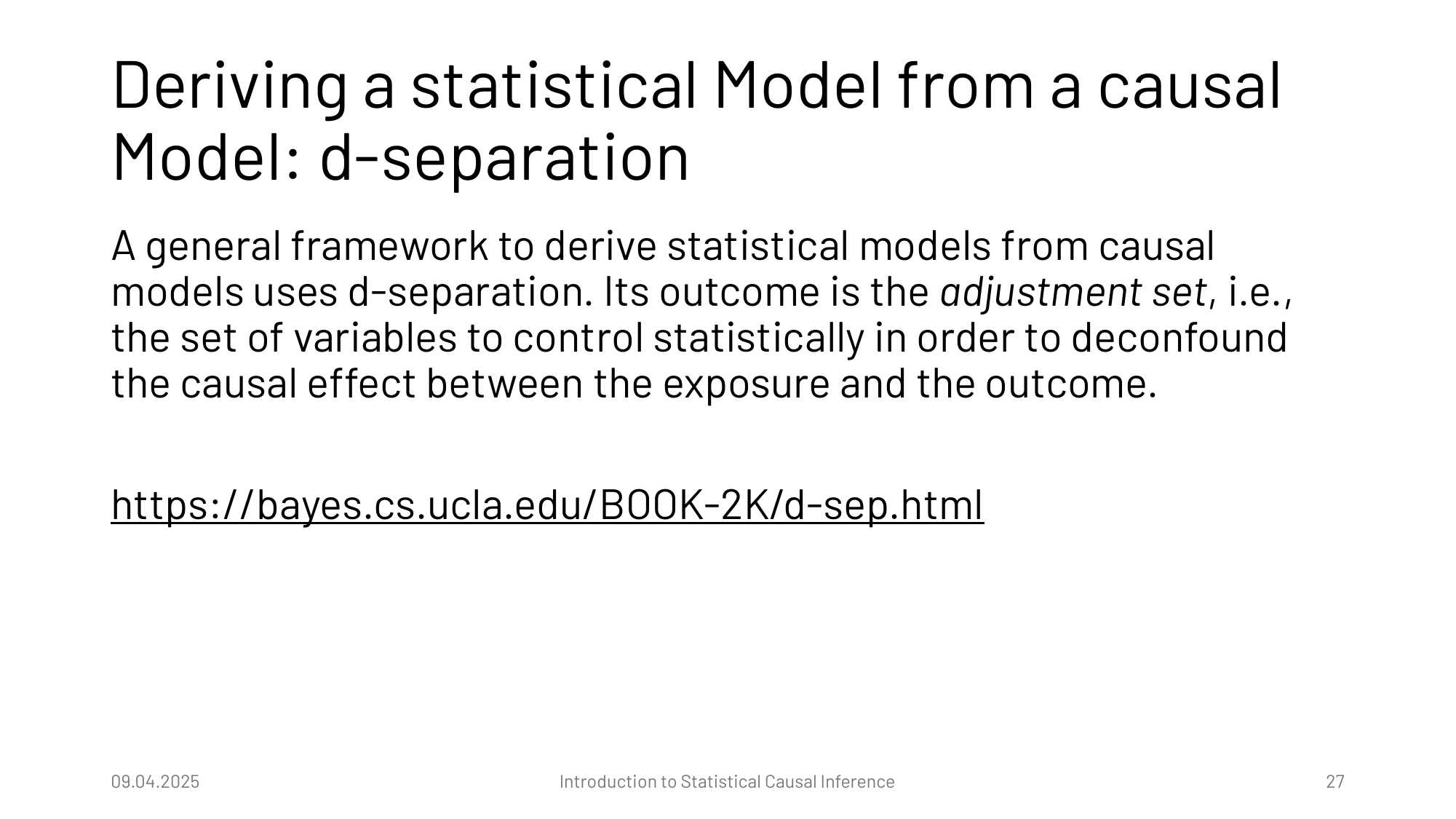

# Deriving a statistical Model from a causal Model: d-separation
A general framework to derive statistical models from causal models uses d-separation. Its outcome is the adjustment set, i.e., the set of variables to control statistically in order to deconfound the causal effect between the exposure and the outcome.

https://bayes.cs.ucla.edu/BOOK-2K/d-sep.html
09.04.2025
Introduction to Statistical Causal Inference
27